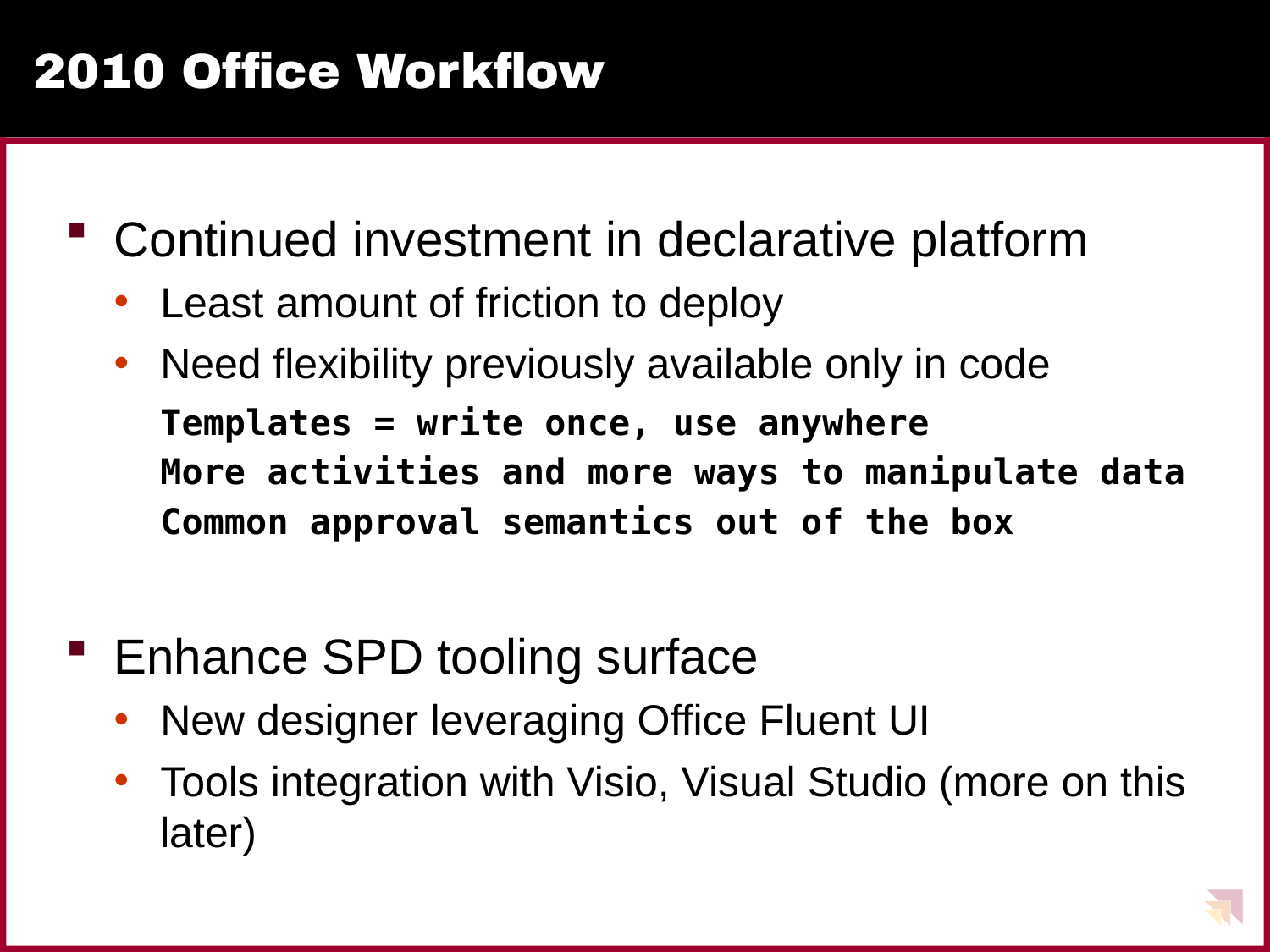

# 2010 Office Workflow
Continued investment in declarative platform
Least amount of friction to deploy
Need flexibility previously available only in code
Templates = write once, use anywhere
More activities and more ways to manipulate data
Common approval semantics out of the box

Enhance SPD tooling surface
New designer leveraging Office Fluent UI
Tools integration with Visio, Visual Studio (more on this later)